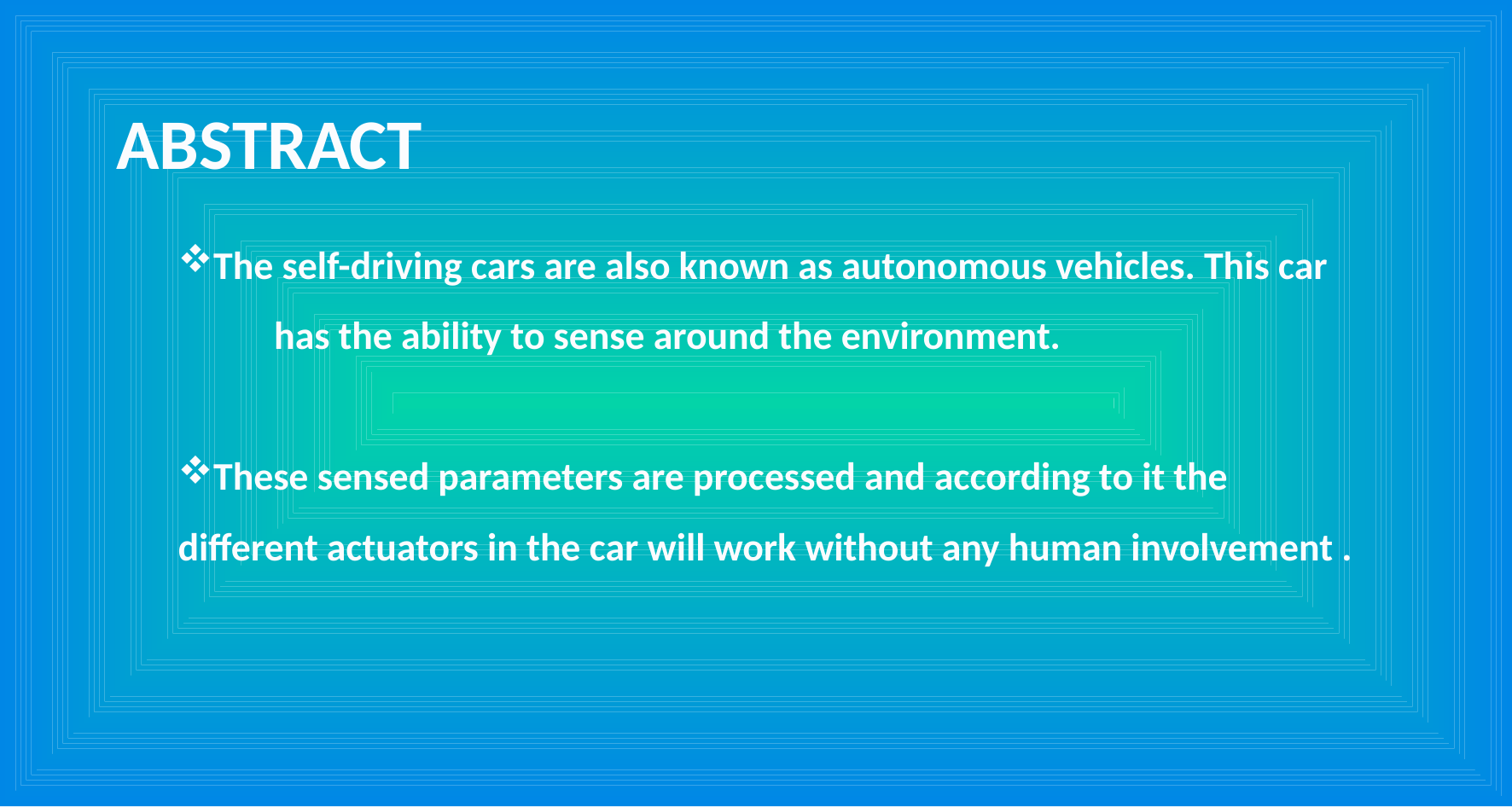

ABSTRACT
The self-driving cars are also known as autonomous vehicles. This car                has the ability to sense around the environment.

These sensed parameters are processed and according to it the different actuators in the car will work without any human involvement .